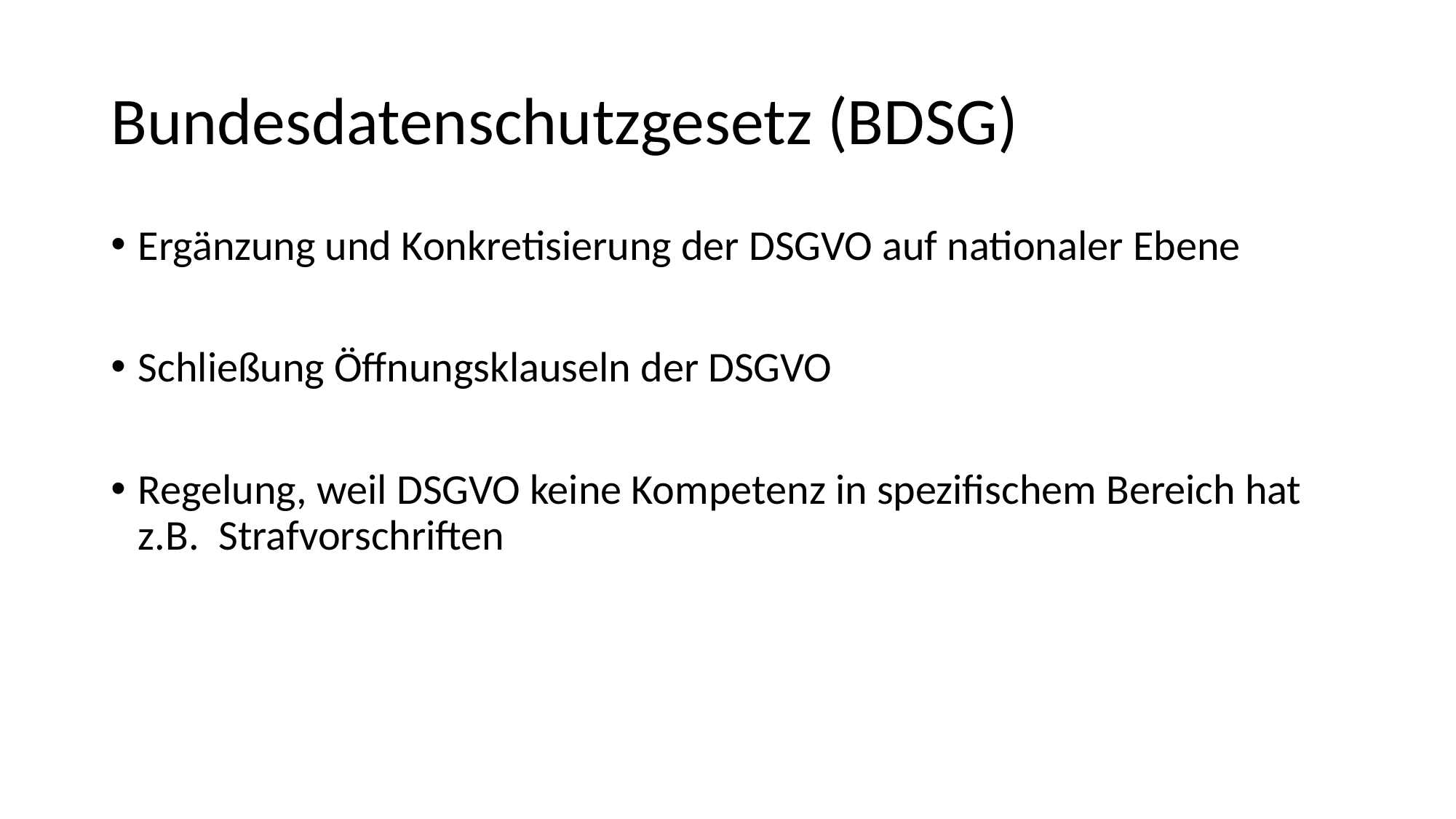

# Bundesdatenschutzgesetz (BDSG)
Ergänzung und Konkretisierung der DSGVO auf nationaler Ebene

Schließung Öffnungsklauseln der DSGVO

Regelung, weil DSGVO keine Kompetenz in spezifischem Bereich hat z.B.  Strafvorschriften